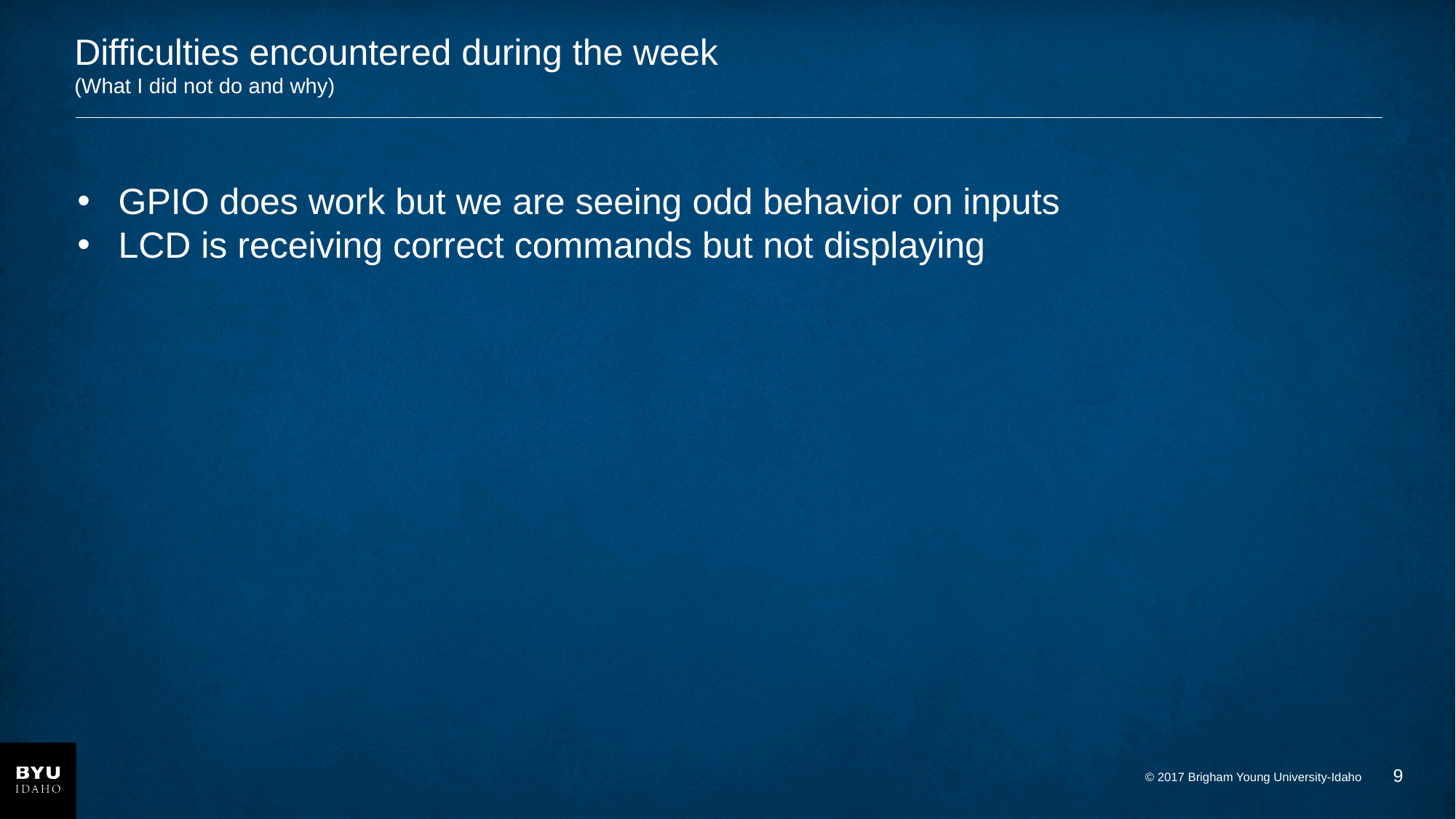

# Difficulties encountered during the week (What I did not do and why)
GPIO does work but we are seeing odd behavior on inputs
LCD is receiving correct commands but not displaying